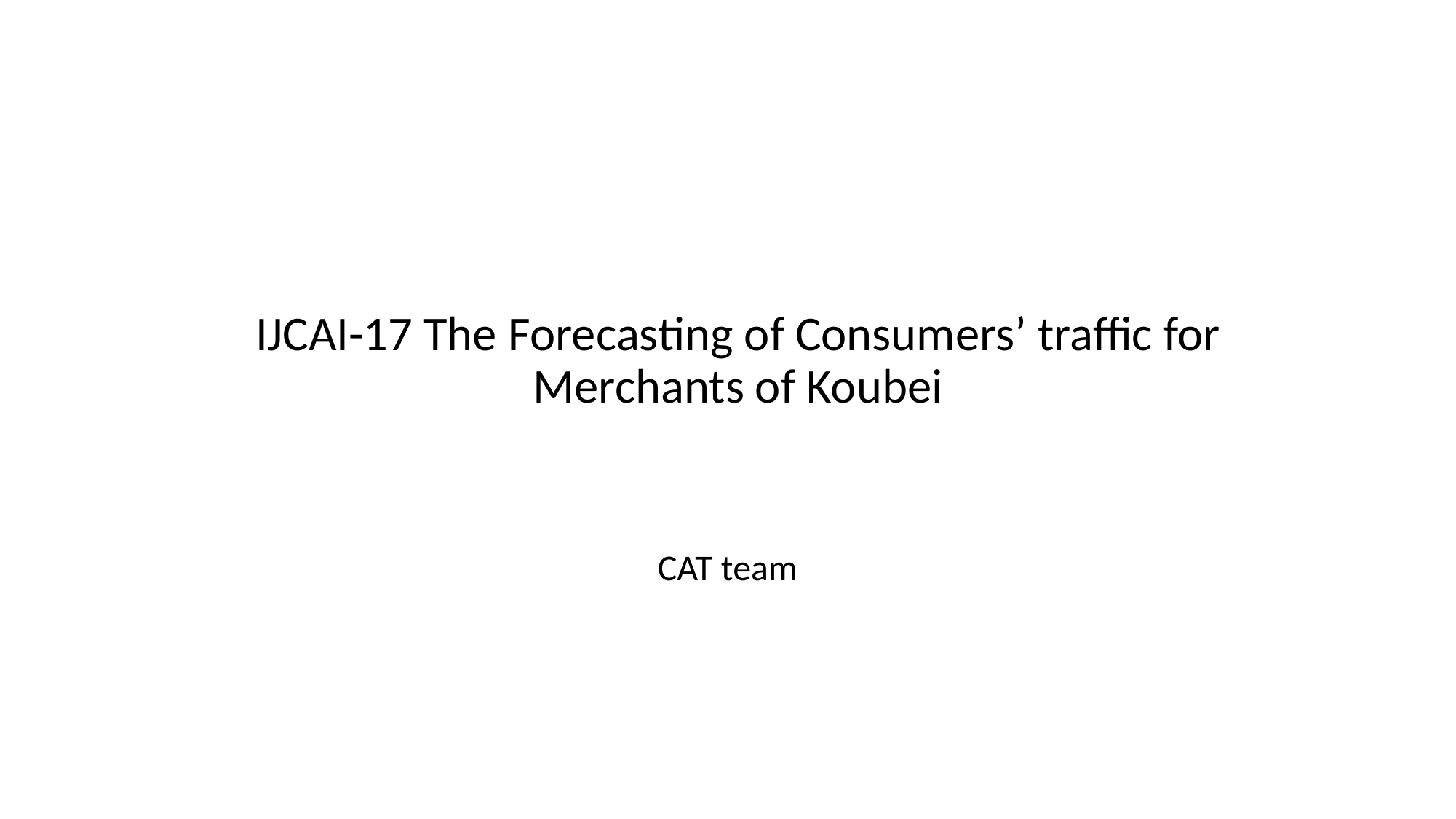

# IJCAI-17 The Forecasting of Consumers’ traffic for Merchants of Koubei

CAT team